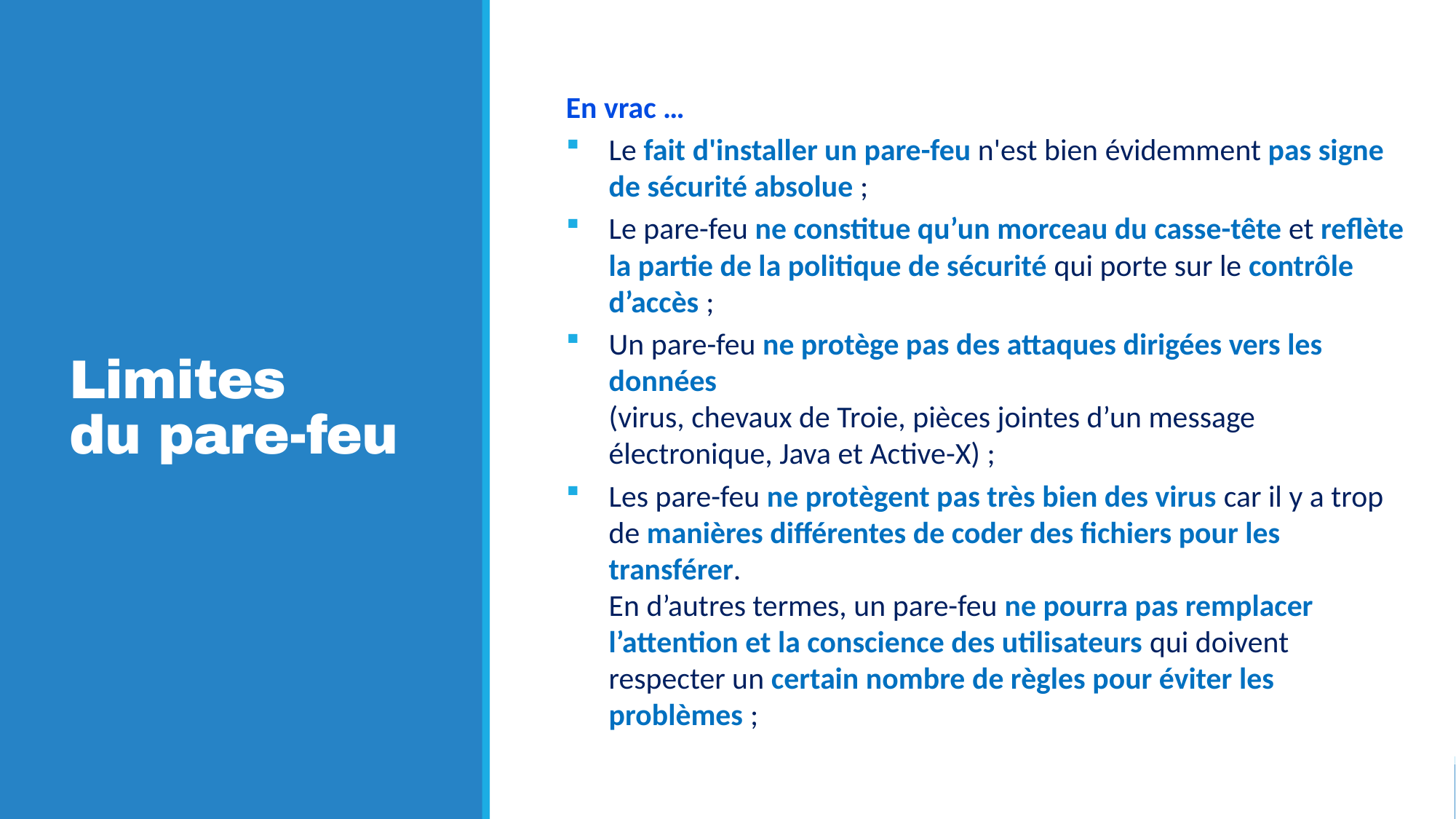

# Limites du pare-feu
En vrac …
Le fait d'installer un pare-feu n'est bien évidemment pas signe de sécurité absolue ;
Le pare-feu ne constitue qu’un morceau du casse-tête et reflète la partie de la politique de sécurité qui porte sur le contrôle d’accès ;
Un pare-feu ne protège pas des attaques dirigées vers les données
(virus, chevaux de Troie, pièces jointes d’un message électronique, Java et Active-X) ;
Les pare-feu ne protègent pas très bien des virus car il y a trop de manières différentes de coder des fichiers pour les transférer.
En d’autres termes, un pare-feu ne pourra pas remplacer l’attention et la conscience des utilisateurs qui doivent respecter un certain nombre de règles pour éviter les problèmes ;